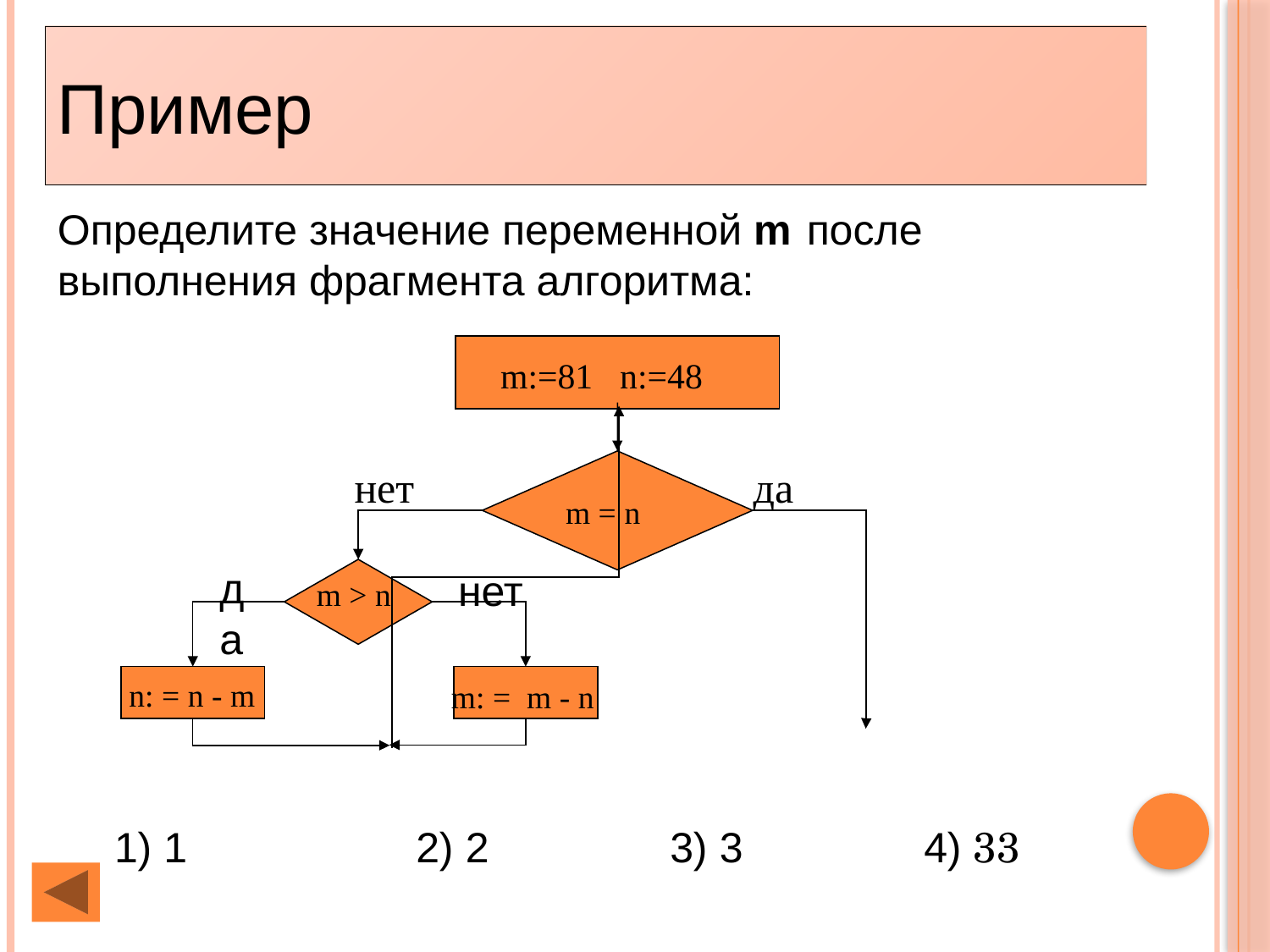

Пример
Определите значение переменной m после выполнения фрагмента алгоритма:

m:=81   n:=48

нет
да
m = n
да
нет

m > n

n: = n - m
m: =  m - n
1) 1		2) 2		3) 3 		4) 33